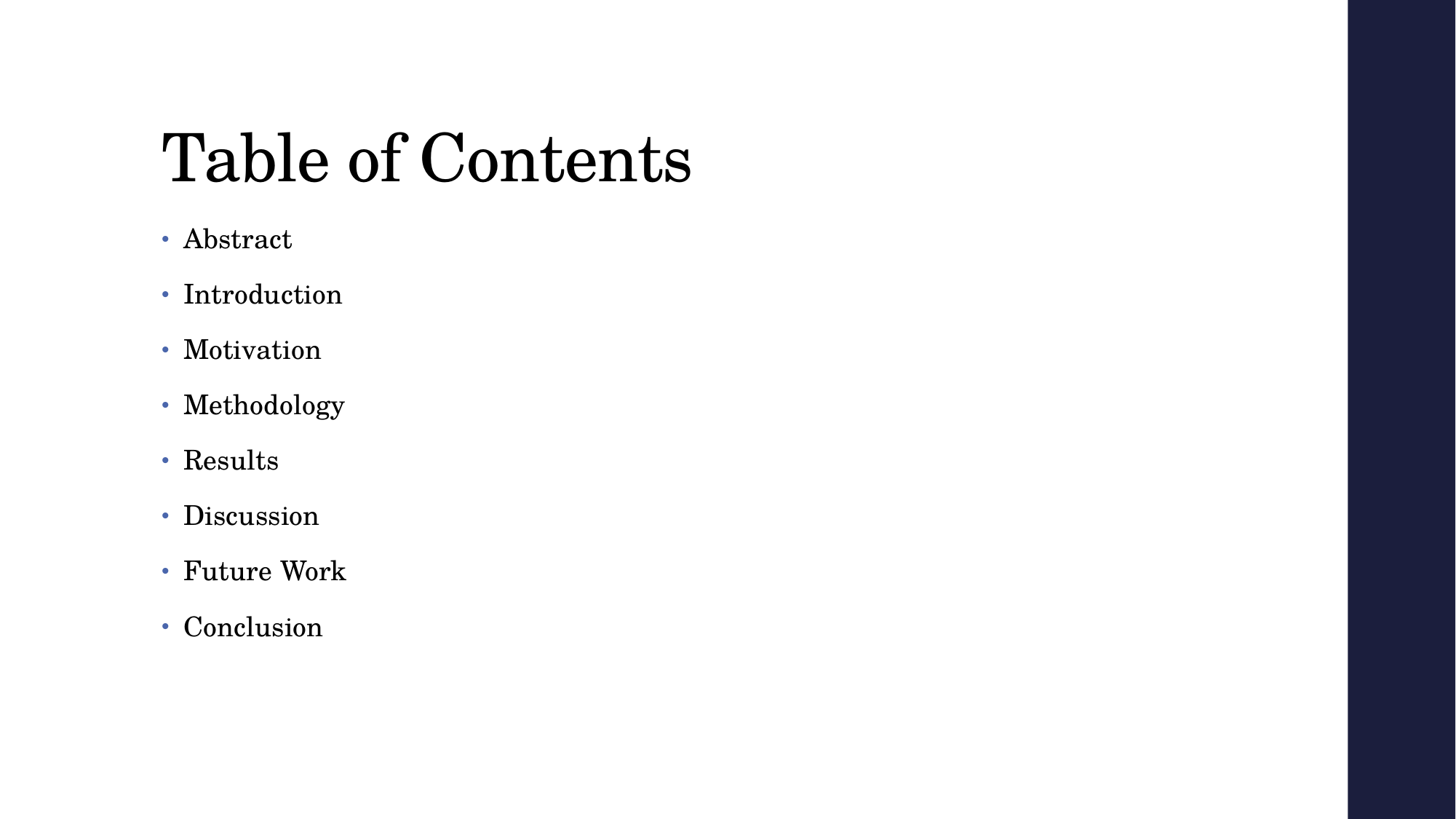

# Table of Contents
Abstract
Introduction
Motivation
Methodology
Results
Discussion
Future Work
Conclusion